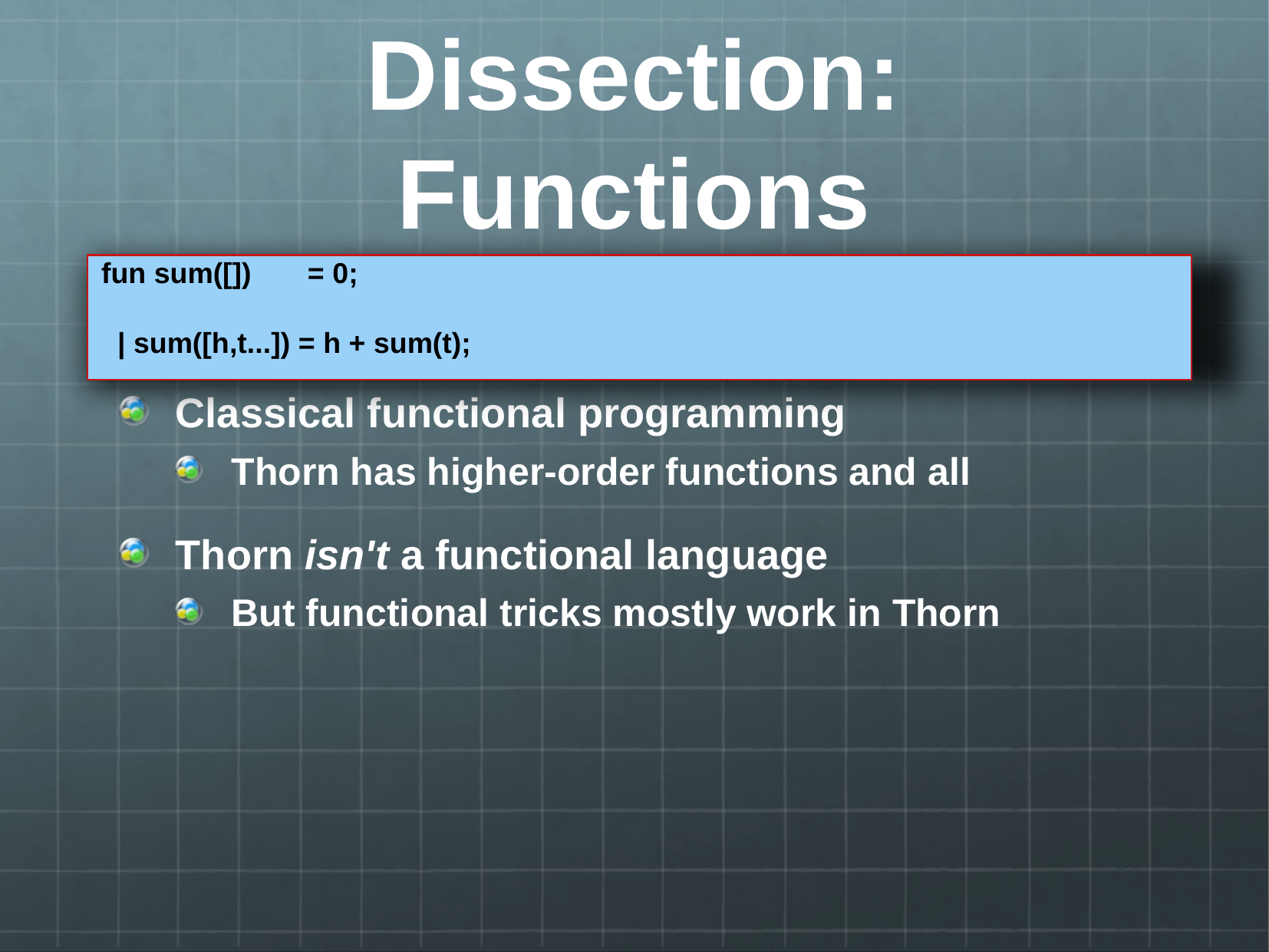

# Dissection: Functions
fun sum([])       = 0;
  | sum([h,t...]) = h + sum(t);
Classical functional programming
Thorn has higher-order functions and all
Thorn isn't a functional language
But functional tricks mostly work in Thorn